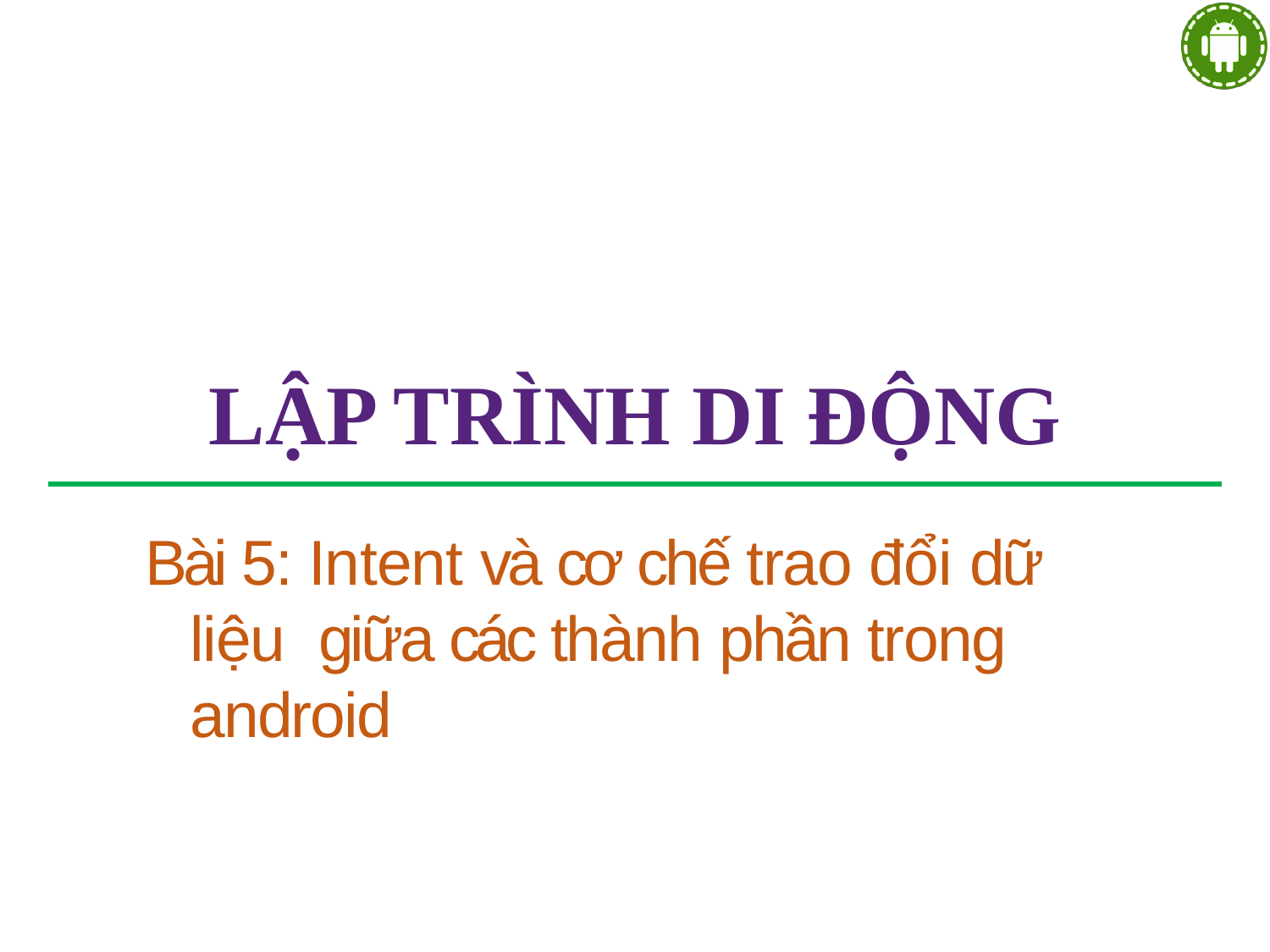

# LẬP TRÌNH DI ĐỘNG

Bài 5: Intent và cơ chế trao đổi dữ liệu  giữa các thành phần trong android